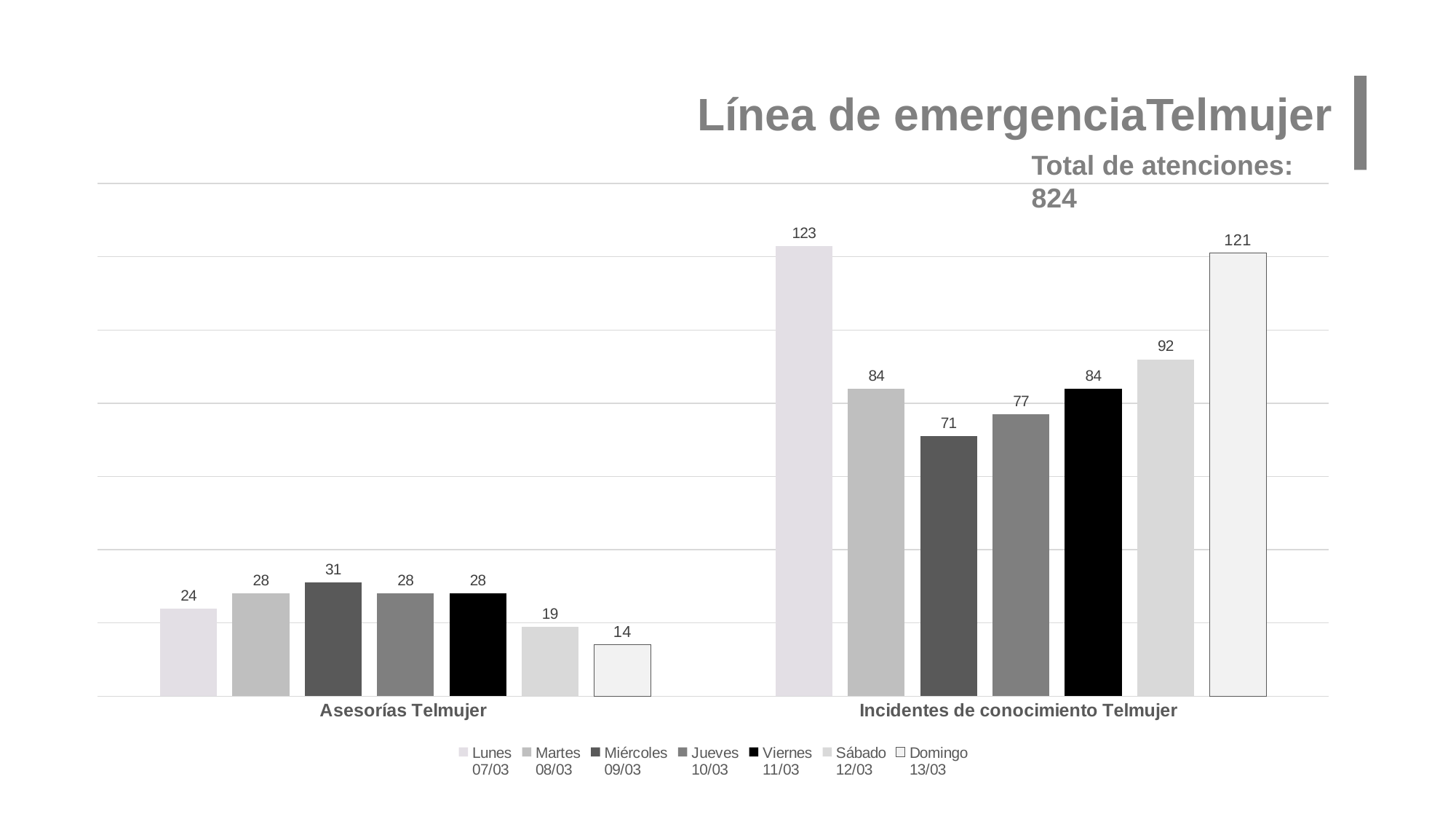

Línea de emergenciaTelmujer

Total de atenciones: 824

### Chart

| Category | Lunes
07/03 | Martes
08/03 | Miércoles
09/03 | Jueves
10/03 | Viernes
11/03 | Sábado
12/03 | Domingo
13/03 |
|---|---|---|---|---|---|---|---|
| Asesorías Telmujer  | 24.0 | 28.0 | 31.0 | 28.0 | 28.0 | 19.0 | 14.0 |
| Incidentes de conocimiento Telmujer  | 123.0 | 84.0 | 71.0 | 77.0 | 84.0 | 92.0 | 121.0 |